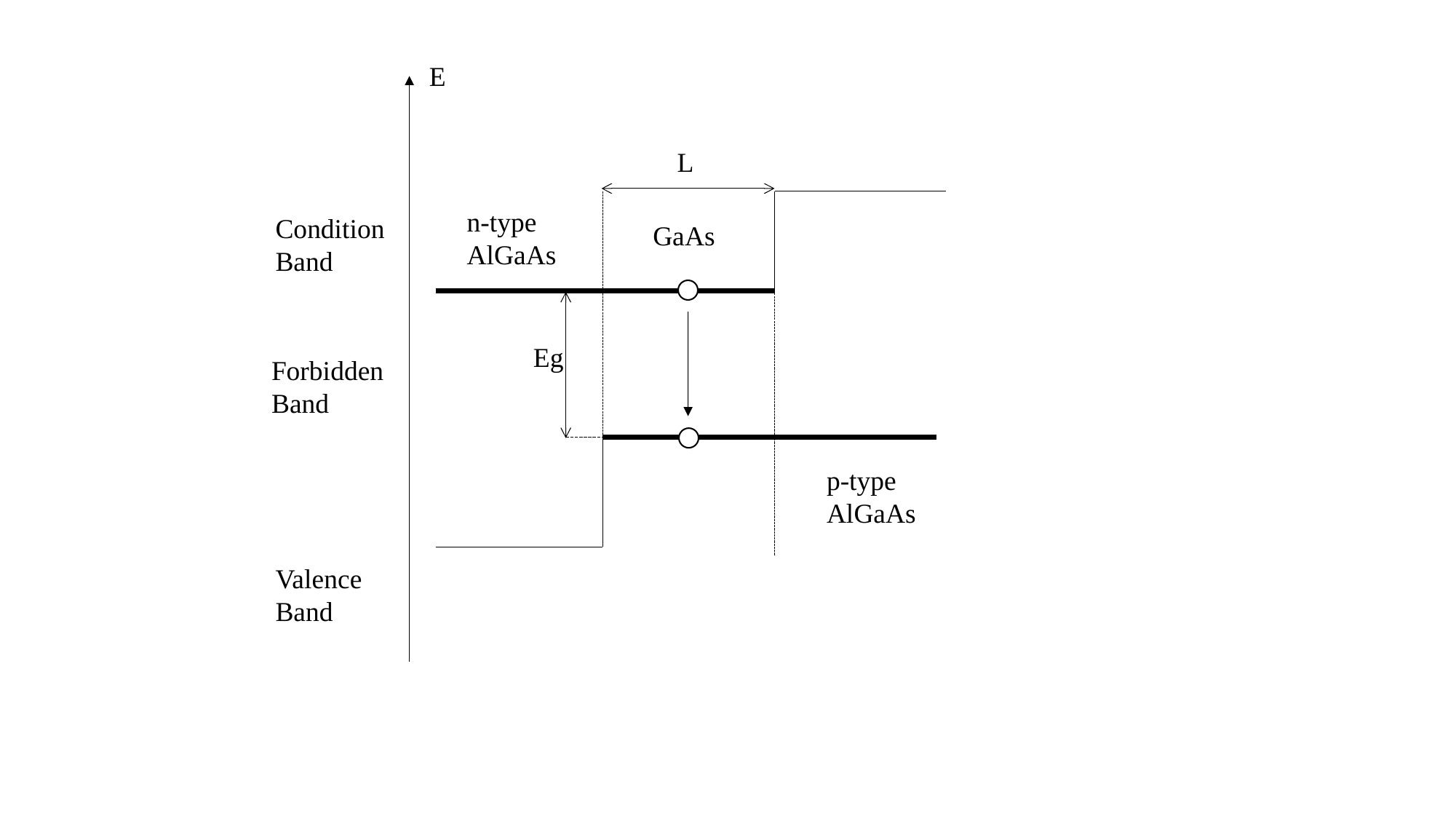

E
L
n-type
AlGaAs
Condition Band
GaAs

Eg
Forbidden Band
p-type
AlGaAs
Valence Band